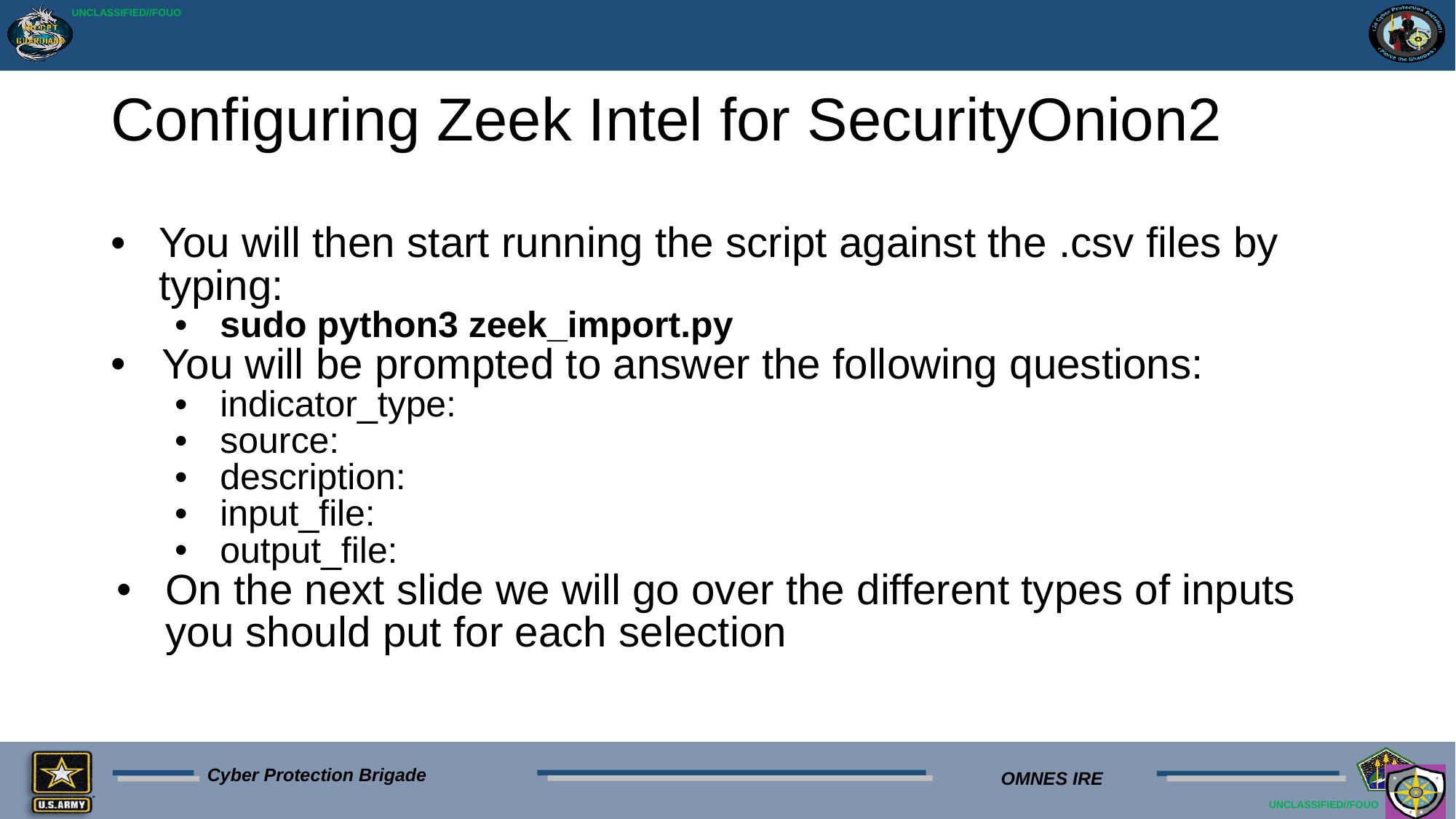

Configuring Zeek Intel for SecurityOnion2
You will then start running the script against the .csv files by typing:
sudo python3 zeek_import.py
  You will be prompted to answer the following questions:
indicator_type:
source:
description:
input_file:
output_file:
On the next slide we will go over the different types of inputs you should put for each selection